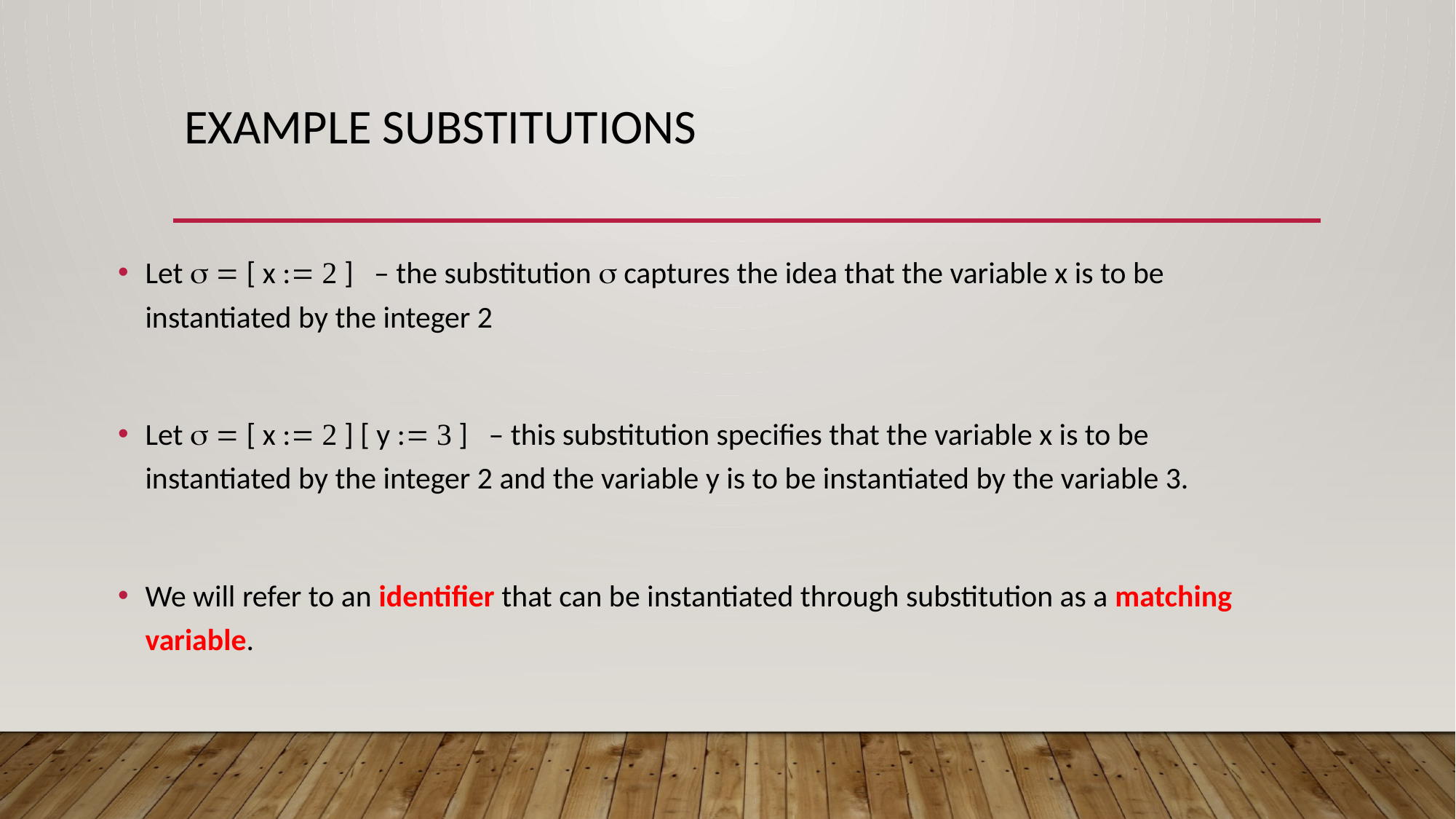

# Example Substitutions
Let σ = [ x := 2 ]   – the substitution σ captures the idea that the variable x is to be instantiated by the integer 2

Let σ = [ x := 2 ] [ y := 3 ]   – this substitution specifies that the variable x is to be instantiated by the integer 2 and the variable y is to be instantiated by the variable 3.

We will refer to an identifier that can be instantiated through substitution as a matching variable.